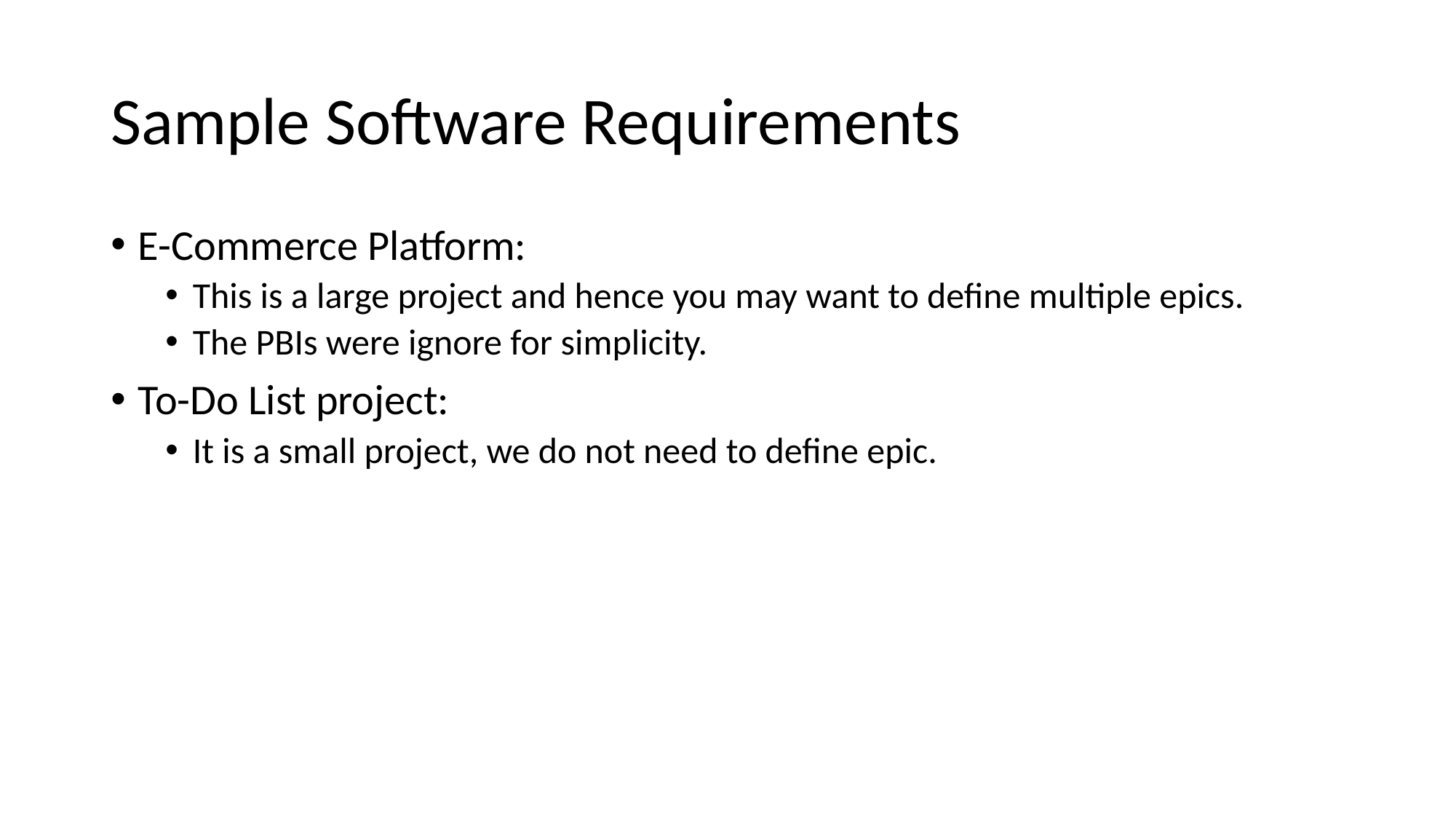

# Sample Software Requirements
E-Commerce Platform:
This is a large project and hence you may want to define multiple epics.
The PBIs were ignore for simplicity.
To-Do List project:
It is a small project, we do not need to define epic.